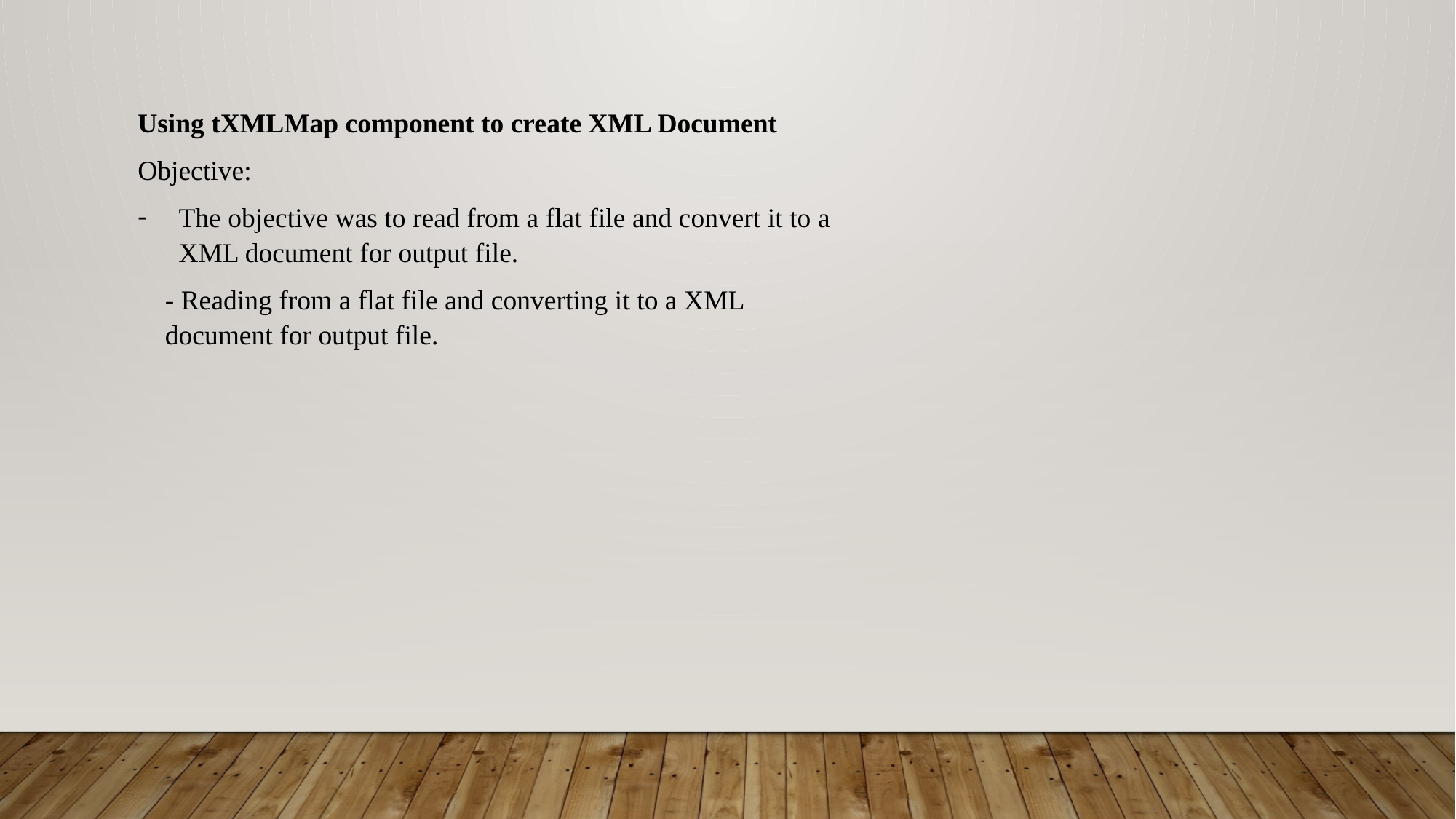

Using tXMLMap component to create XML Document
Objective:
The objective was to read from a flat file and convert it to a XML document for output file.
- Reading from a flat file and converting it to a XML document for output file.